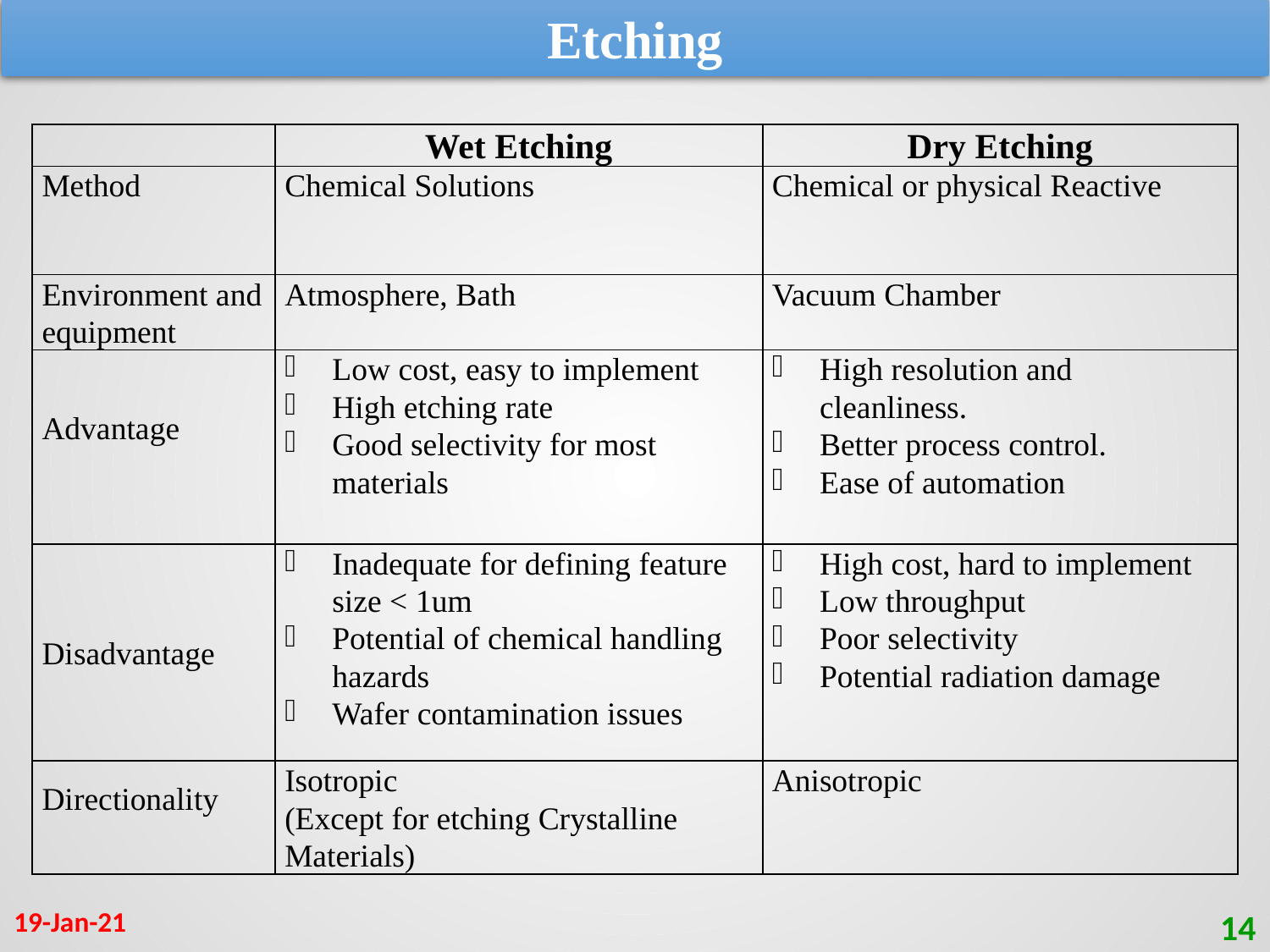

Etching
|  | Wet Etching | Dry Etching |
| --- | --- | --- |
| Method | Chemical Solutions | Chemical or physical Reactive |
| Environment and equipment | Atmosphere, Bath | Vacuum Chamber |
| Advantage | Low cost, easy to implement High etching rate Good selectivity for most materials | High resolution and cleanliness. Better process control. Ease of automation |
| Disadvantage | Inadequate for defining feature size < 1um Potential of chemical handling hazards Wafer contamination issues | High cost, hard to implement Low throughput Poor selectivity Potential radiation damage |
| Directionality | Isotropic (Except for etching Crystalline Materials) | Anisotropic |
19-Jan-21
14